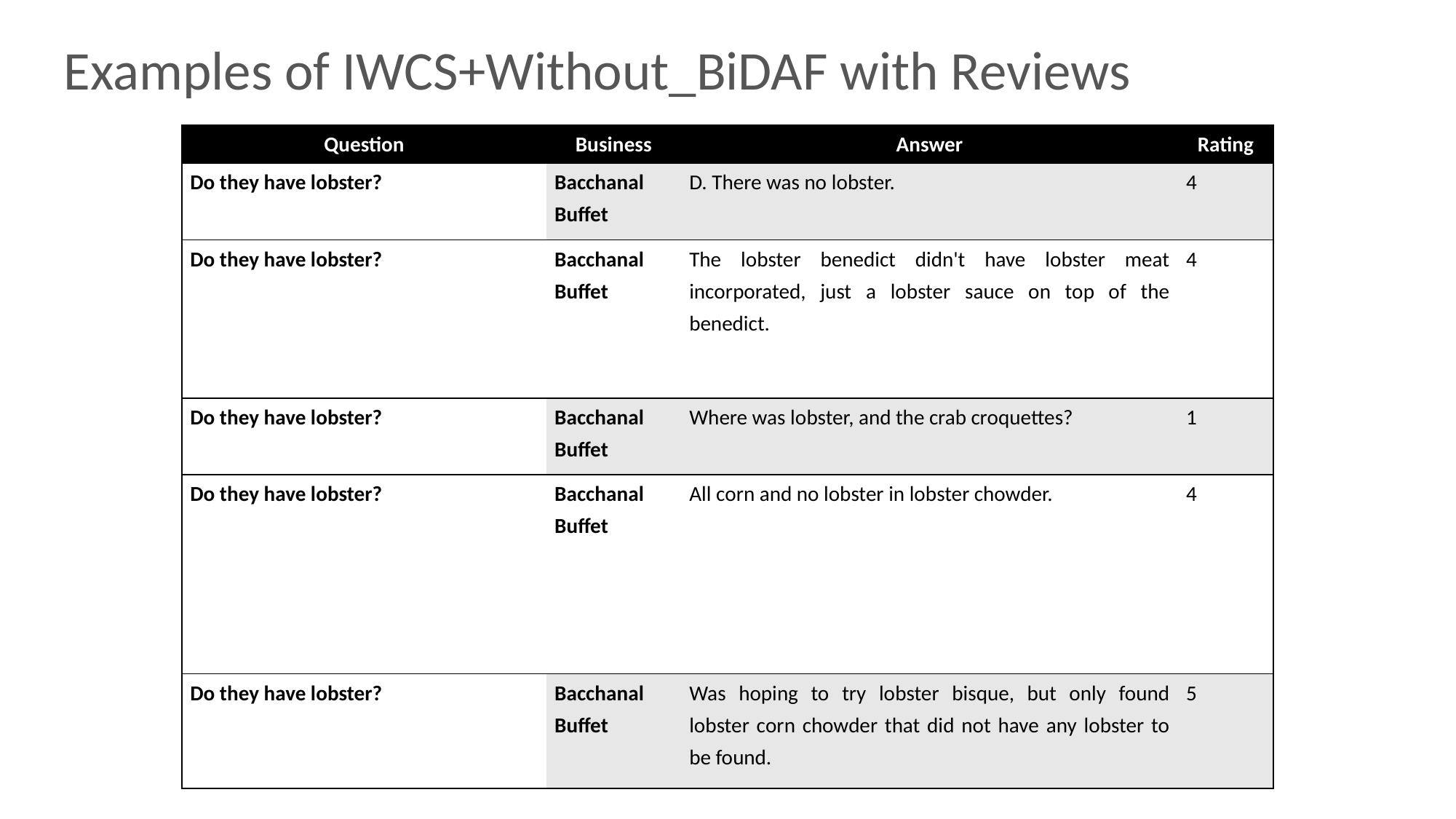

Examples of IWCS+Without_BiDAF with Reviews
| Question | Business | Answer | Rating |
| --- | --- | --- | --- |
| Do they have lobster? | Bacchanal Buffet | D. There was no lobster. | 4 |
| Do they have lobster? | Bacchanal Buffet | The lobster benedict didn't have lobster meat incorporated, just a lobster sauce on top of the benedict. | 4 |
| Do they have lobster? | Bacchanal Buffet | Where was lobster, and the crab croquettes? | 1 |
| Do they have lobster? | Bacchanal Buffet | All corn and no lobster in lobster chowder. | 4 |
| Do they have lobster? | Bacchanal Buffet | Was hoping to try lobster bisque, but only found lobster corn chowder that did not have any lobster to be found. | 5 |